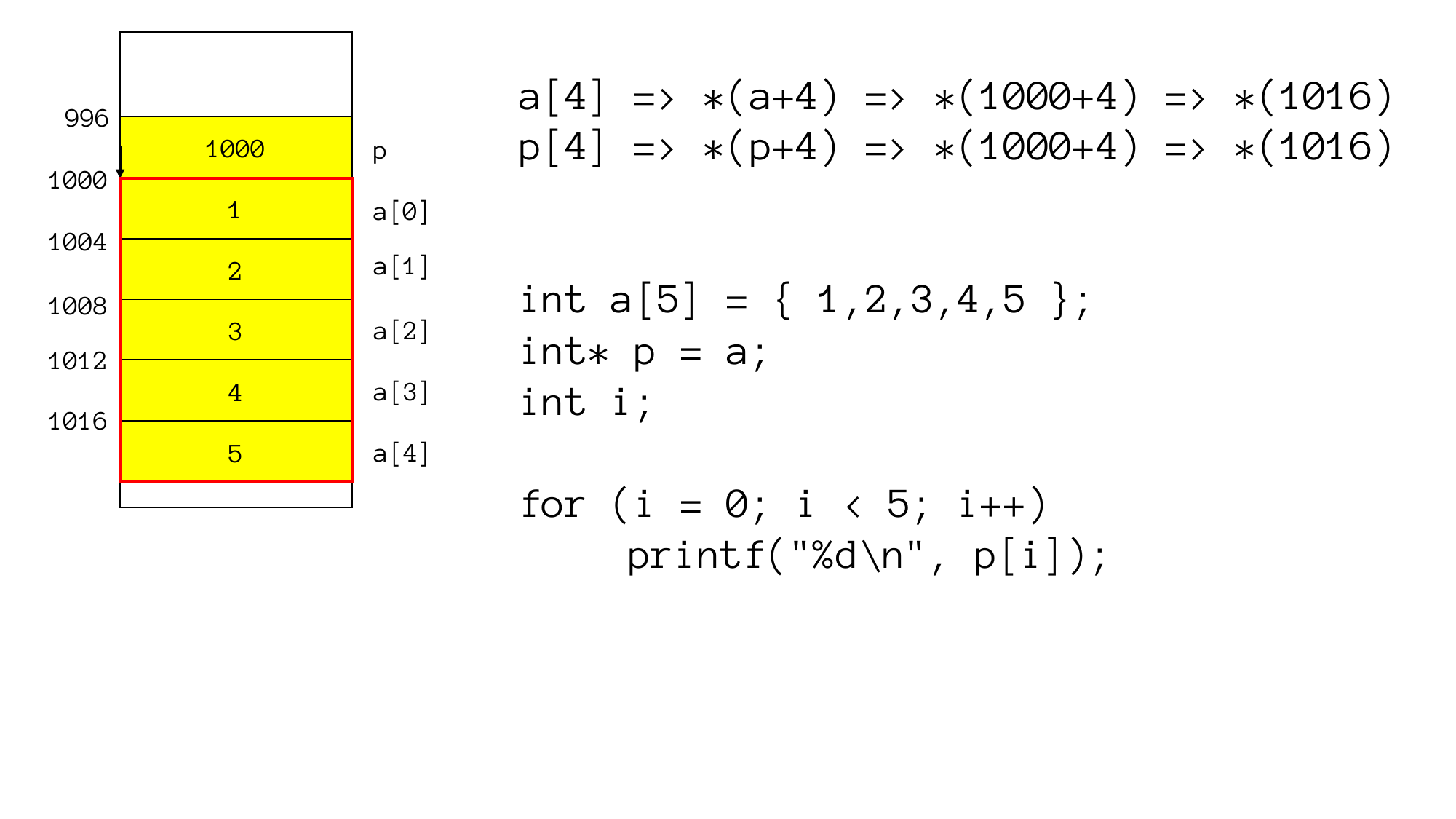

a[4] => *(a+4) => *(1000+4) => *(1016)
p[4] => *(p+4) => *(1000+4) => *(1016)

int a[5] = { 1,2,3,4,5 };
int* p = a;
int i;

for (i = 0; i < 5; i++)
	printf("%d\n", p[i]);
996
1000
p
1000

1

a[0]
1004
2
a[1]
1008
3
a[2]
1012
4
a[3]
1016

5
a[4]